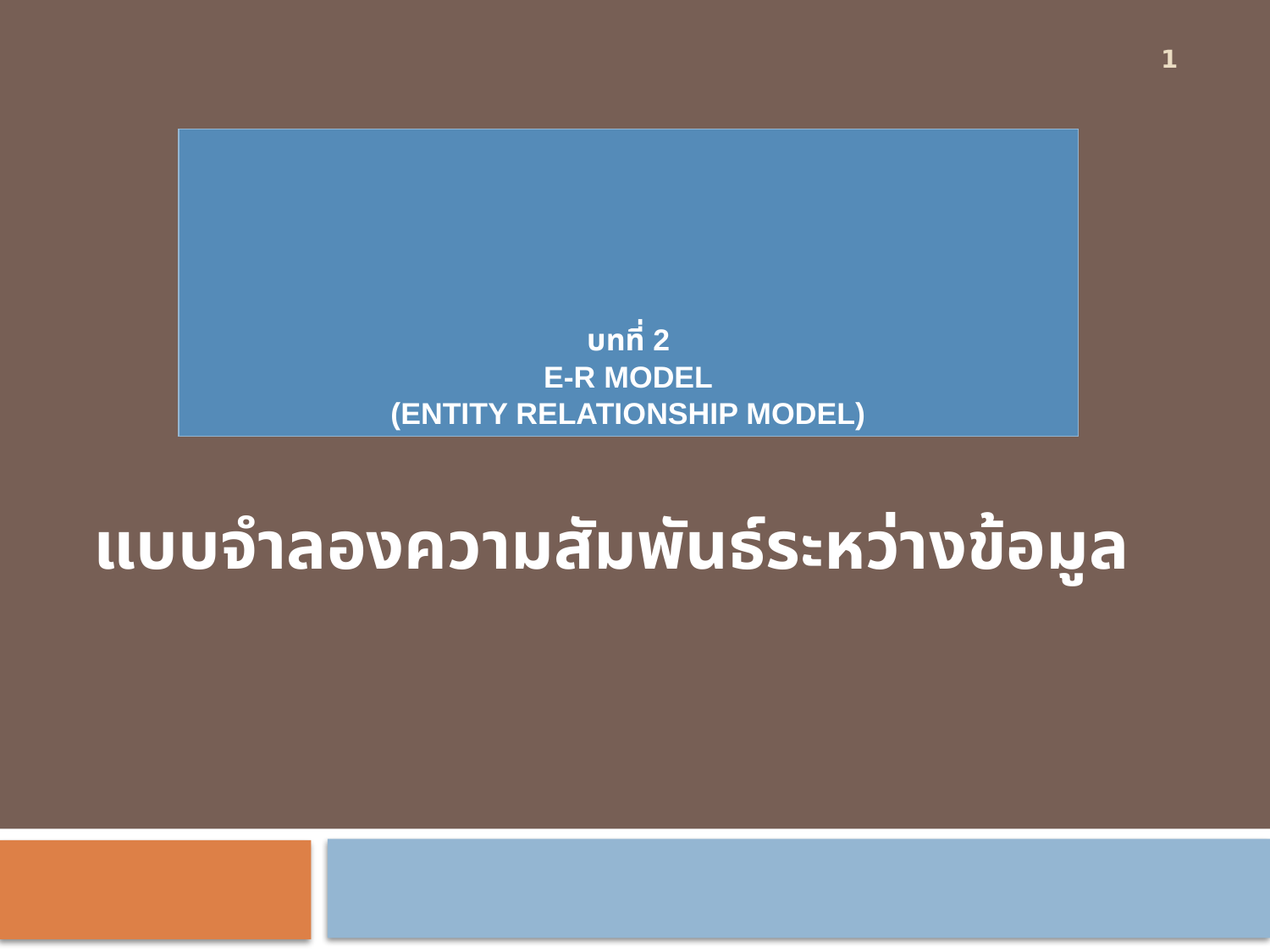

1
# บทที่ 2 E-R Model (Entity Relationship Model)

แบบจำลองความสัมพันธ์ระหว่างข้อมูล